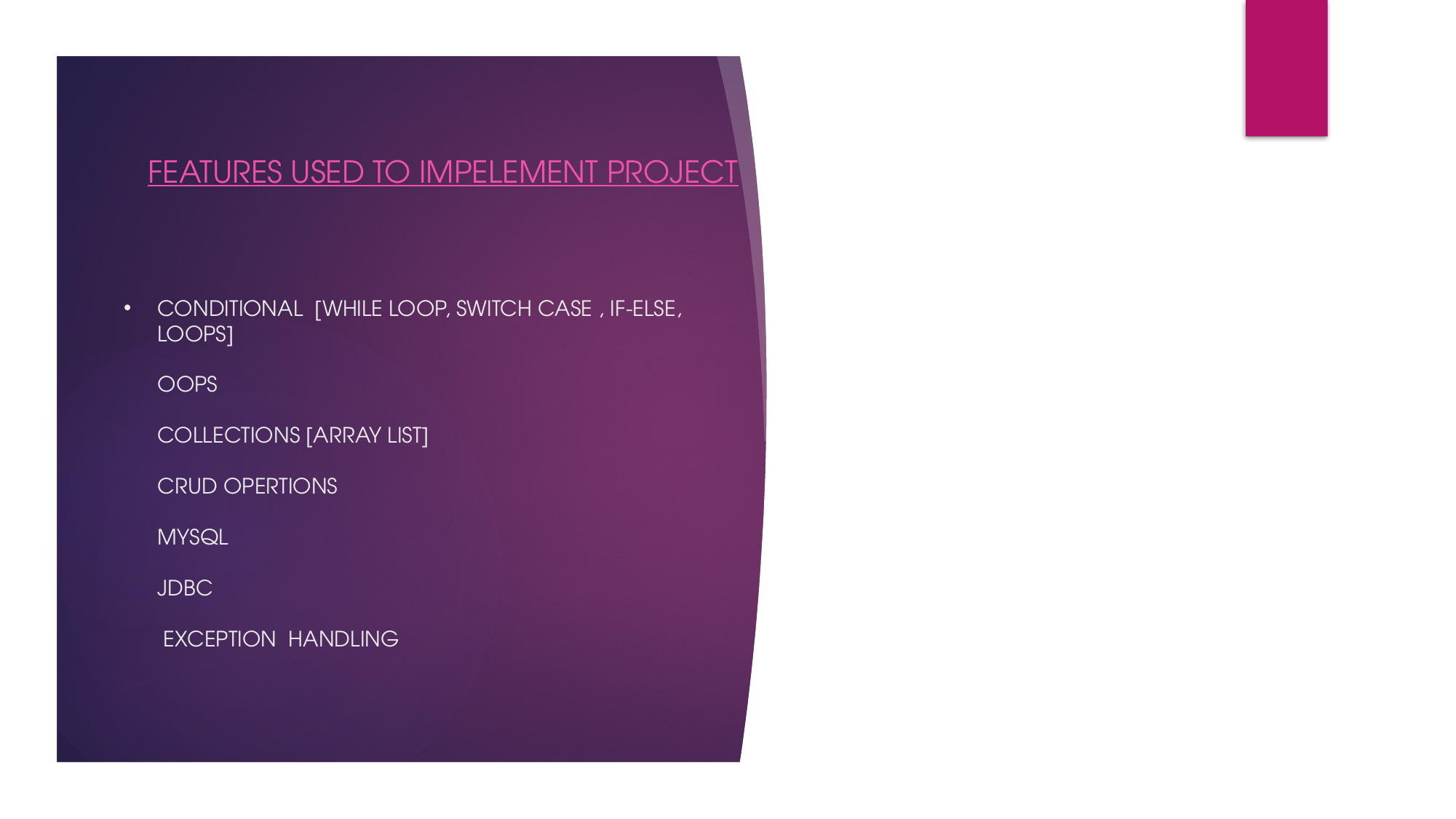

Features used to impelement project
# CONDITIONAL  [WHILE LOOP, SWITCH CASE , IF-ELSE, LOOPS] OOPS COLLECTIONS [ARRAY LIST] CRUD OPERTIONS MYSQL JDBC EXCEPTION  HANDLING